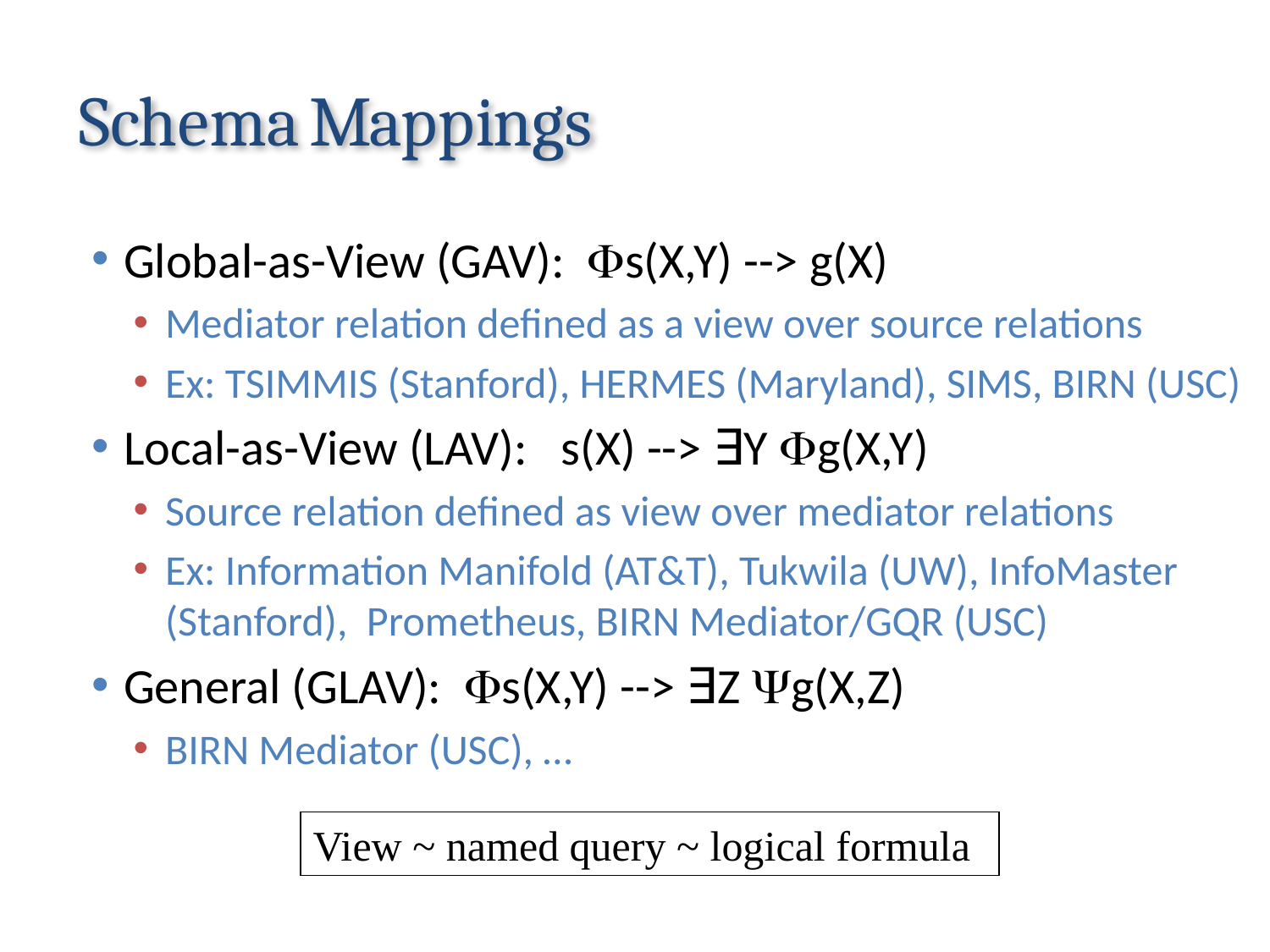

# Schema Mappings
Global-as-View (GAV):  Φs(X,Y) --> g(X)
Mediator relation defined as a view over source relations
Ex: TSIMMIS (Stanford), HERMES (Maryland), SIMS, BIRN (USC)
Local-as-View (LAV):   s(X) --> ∃Y Φg(X,Y)
Source relation defined as view over mediator relations
Ex: Information Manifold (AT&T), Tukwila (UW), InfoMaster (Stanford),  Prometheus, BIRN Mediator/GQR (USC)
General (GLAV):  Φs(X,Y) --> ∃Z Ψg(X,Z)
BIRN Mediator (USC), …

View ~ named query ~ logical formula